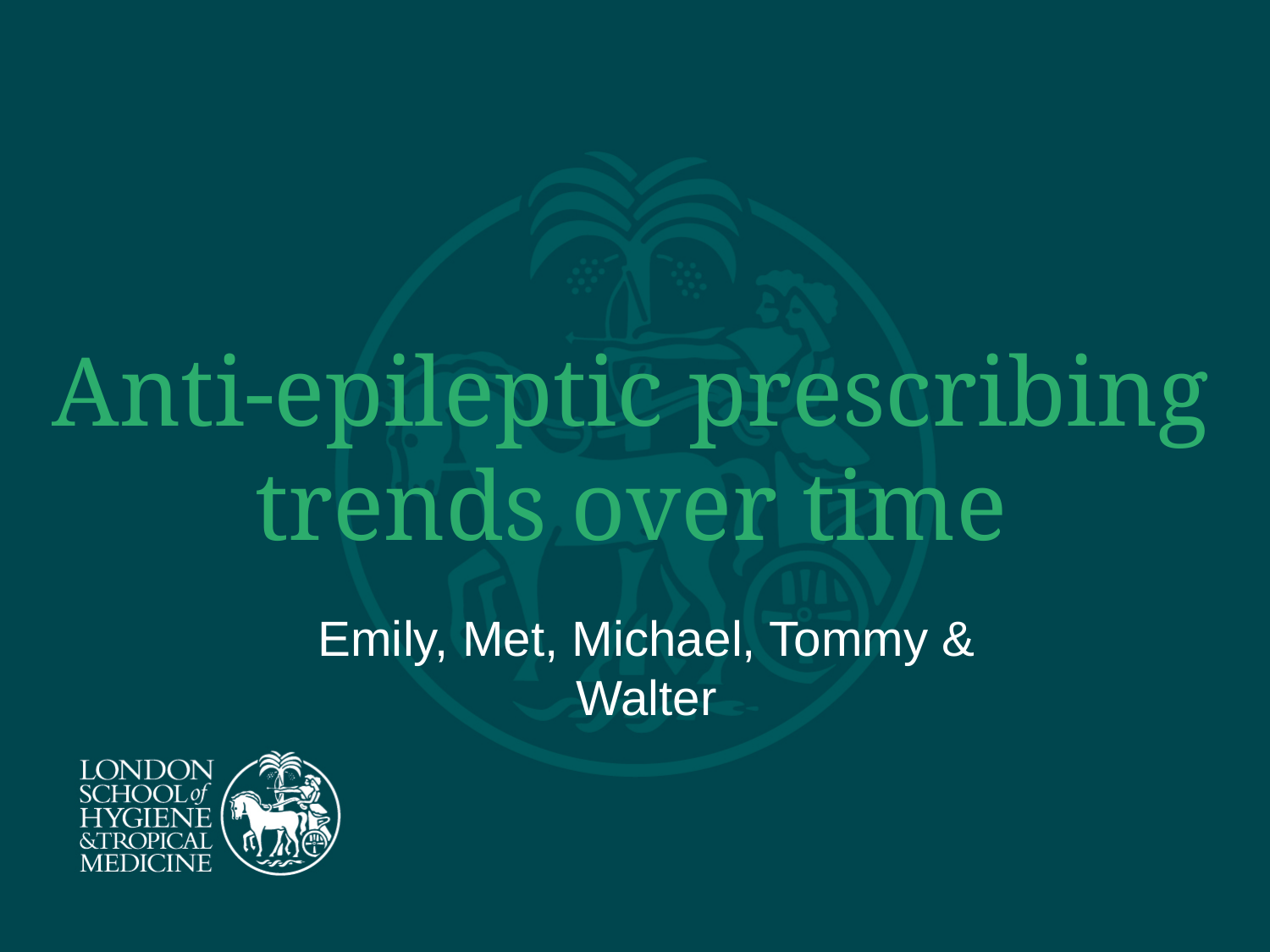

Anti-epileptic prescribing trends over time
Emily, Met, Michael, Tommy & Walter